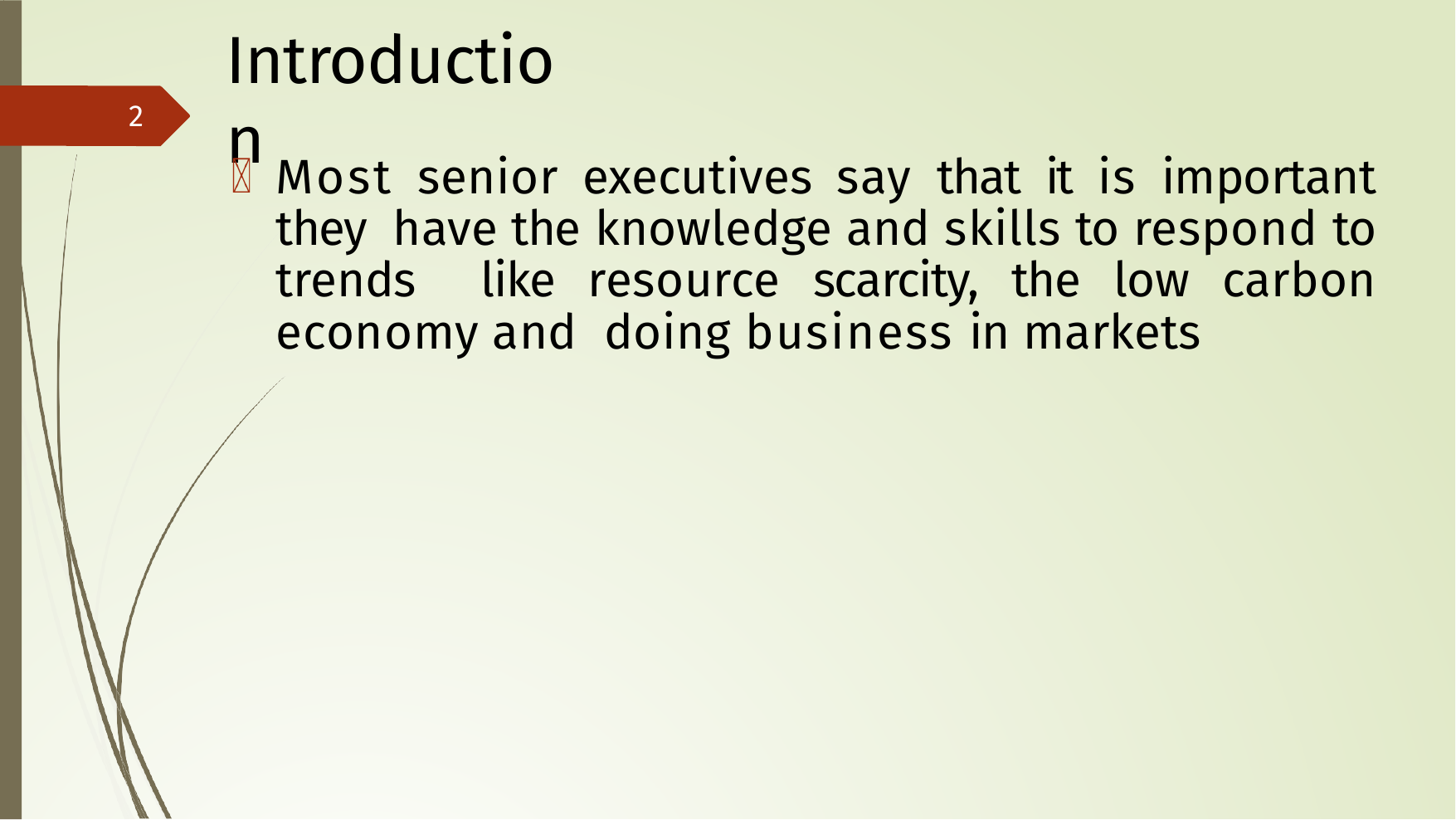

# Introduction
2
Most senior executives say that it is important they  have the knowledge and skills to respond to trends  like resource scarcity, the low carbon economy and  doing business in markets